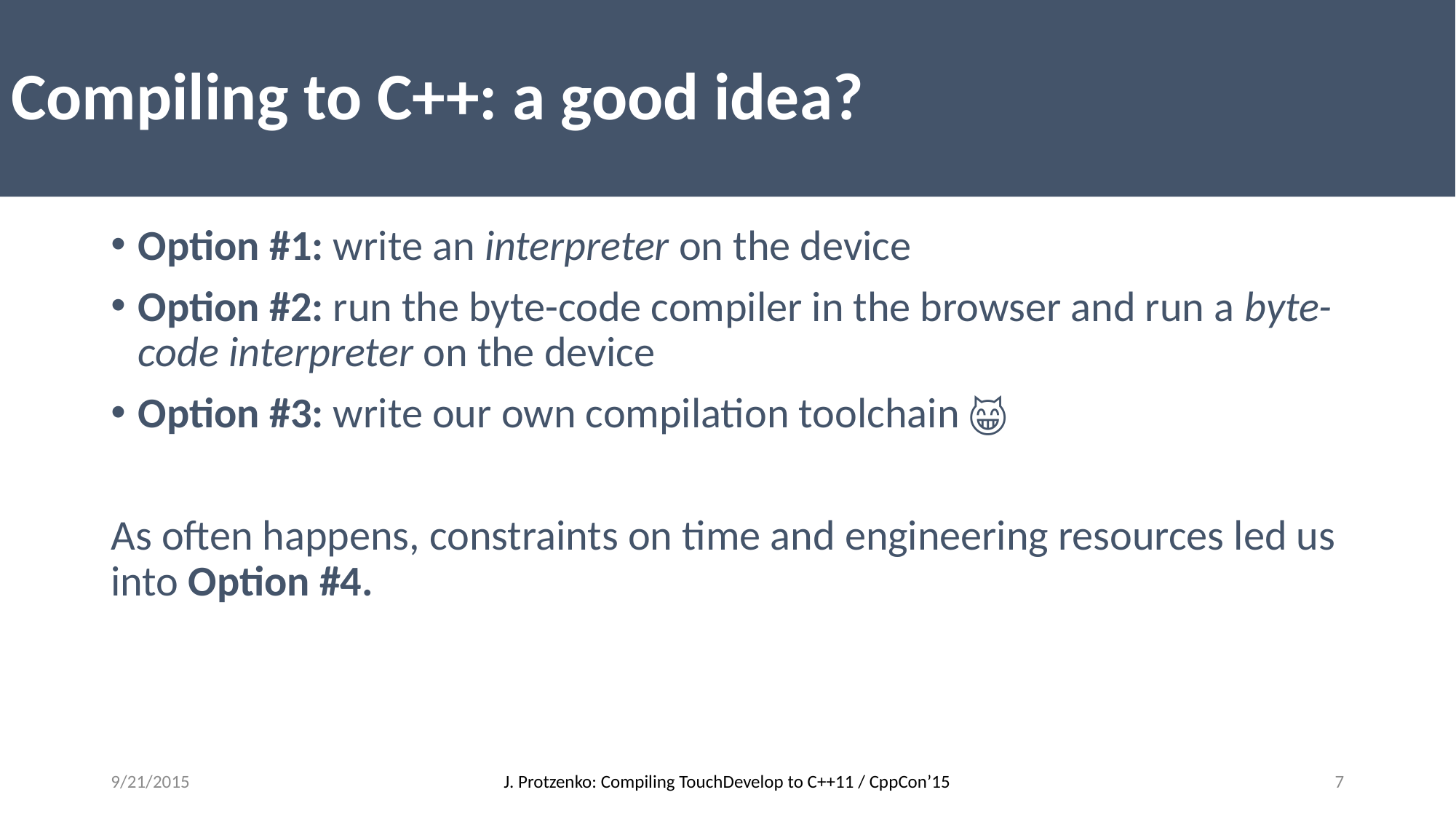

# Compiling to C++: a good idea?
Option #1: write an interpreter on the device
Option #2: run the byte-code compiler in the browser and run a byte-code interpreter on the device
Option #3: write our own compilation toolchain 😸

As often happens, constraints on time and engineering resources led us into Option #4.